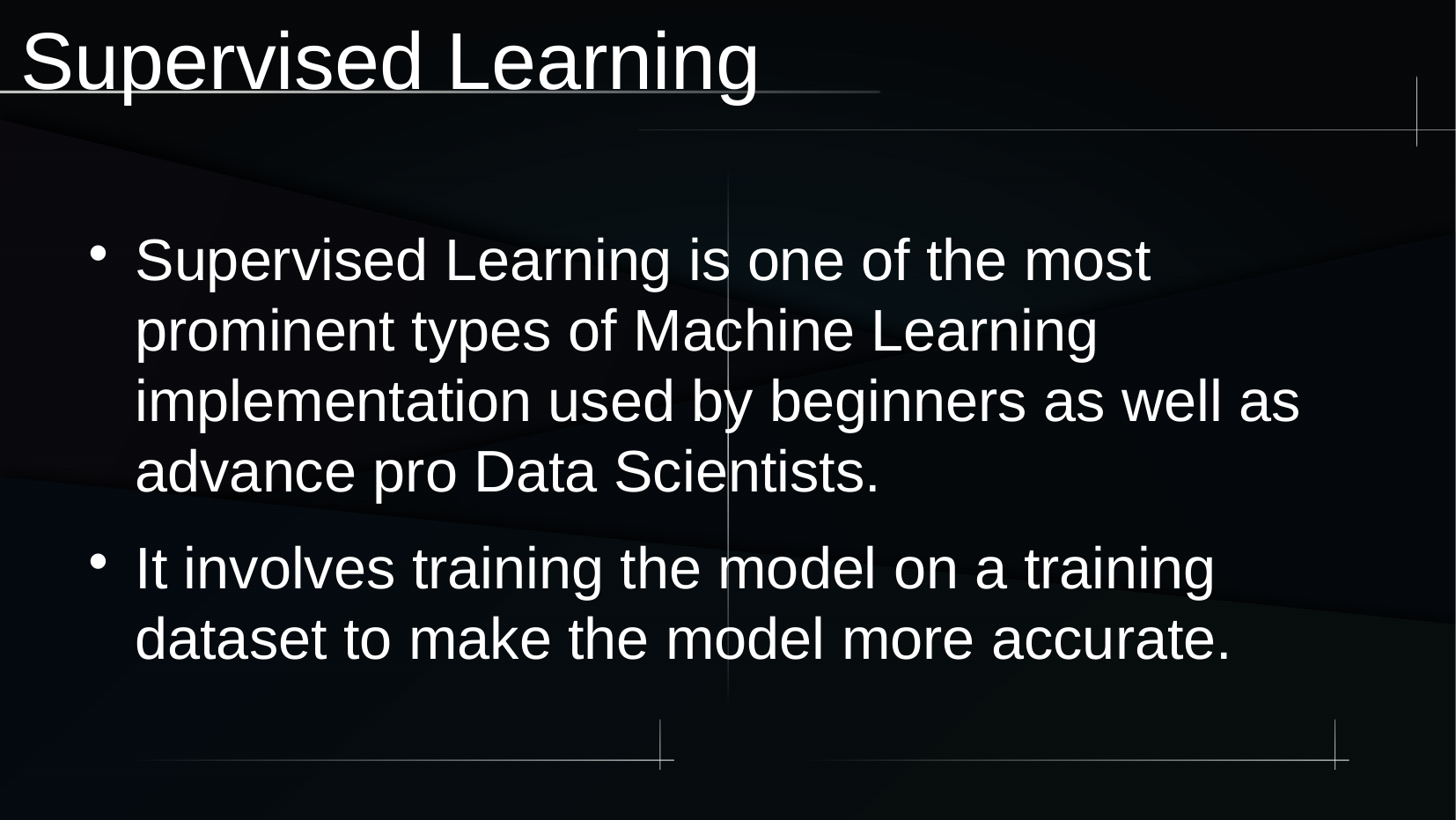

Supervised Learning
Supervised Learning is one of the most prominent types of Machine Learning implementation used by beginners as well as advance pro Data Scientists.
It involves training the model on a training dataset to make the model more accurate.